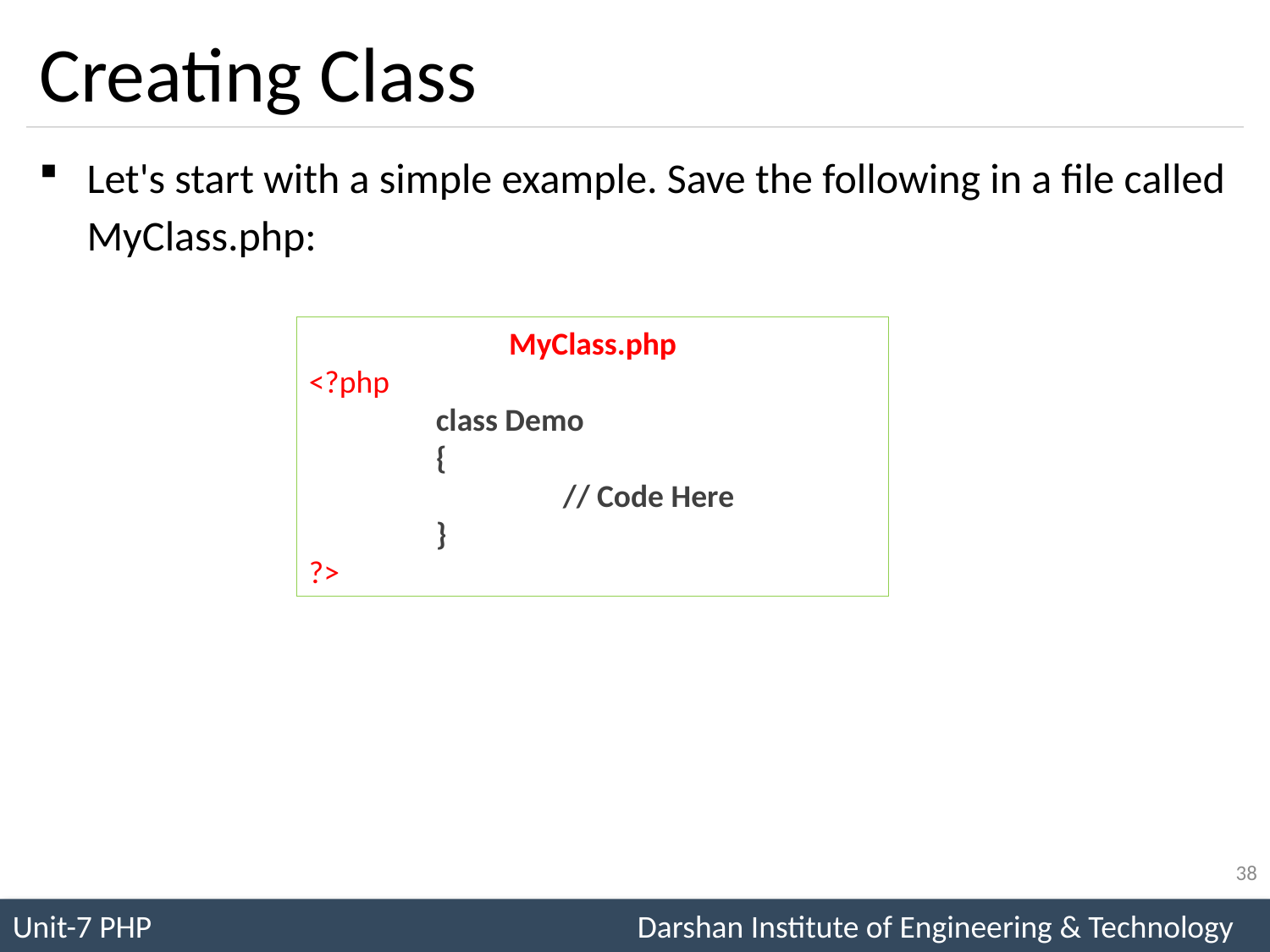

# Creating Class
Let's start with a simple example. Save the following in a file called MyClass.php:
MyClass.php
<?php
	class Demo
	{
		// Code Here
	}
?>
38